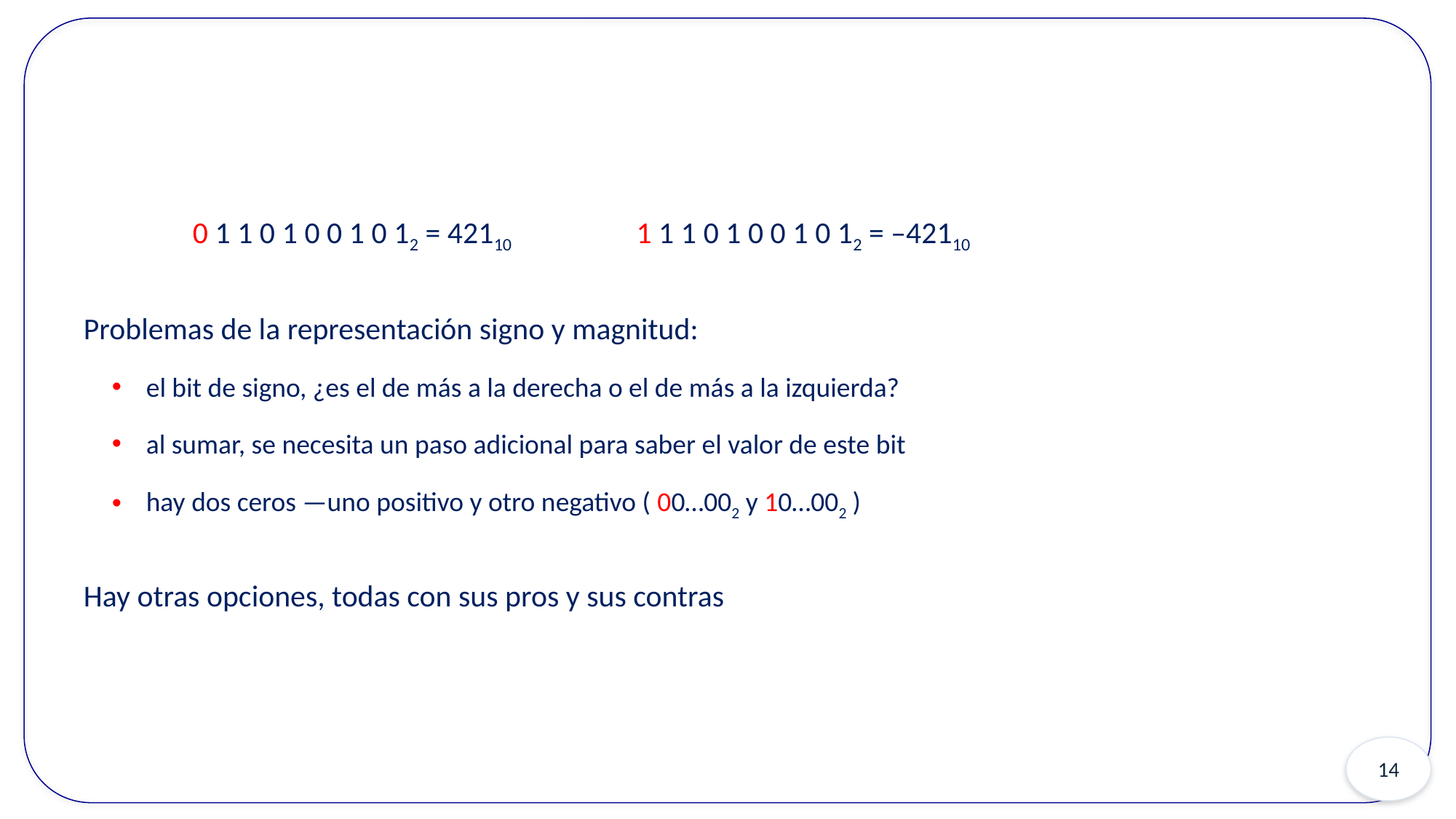

0 1 1 0 1 0 0 1 0 12 = 42110		 1 1 1 0 1 0 0 1 0 12 = –42110
Problemas de la representación signo y magnitud:
el bit de signo, ¿es el de más a la derecha o el de más a la izquierda?
al sumar, se necesita un paso adicional para saber el valor de este bit
hay dos ceros —uno positivo y otro negativo ( 00…002 y 10…002 )
Hay otras opciones, todas con sus pros y sus contras